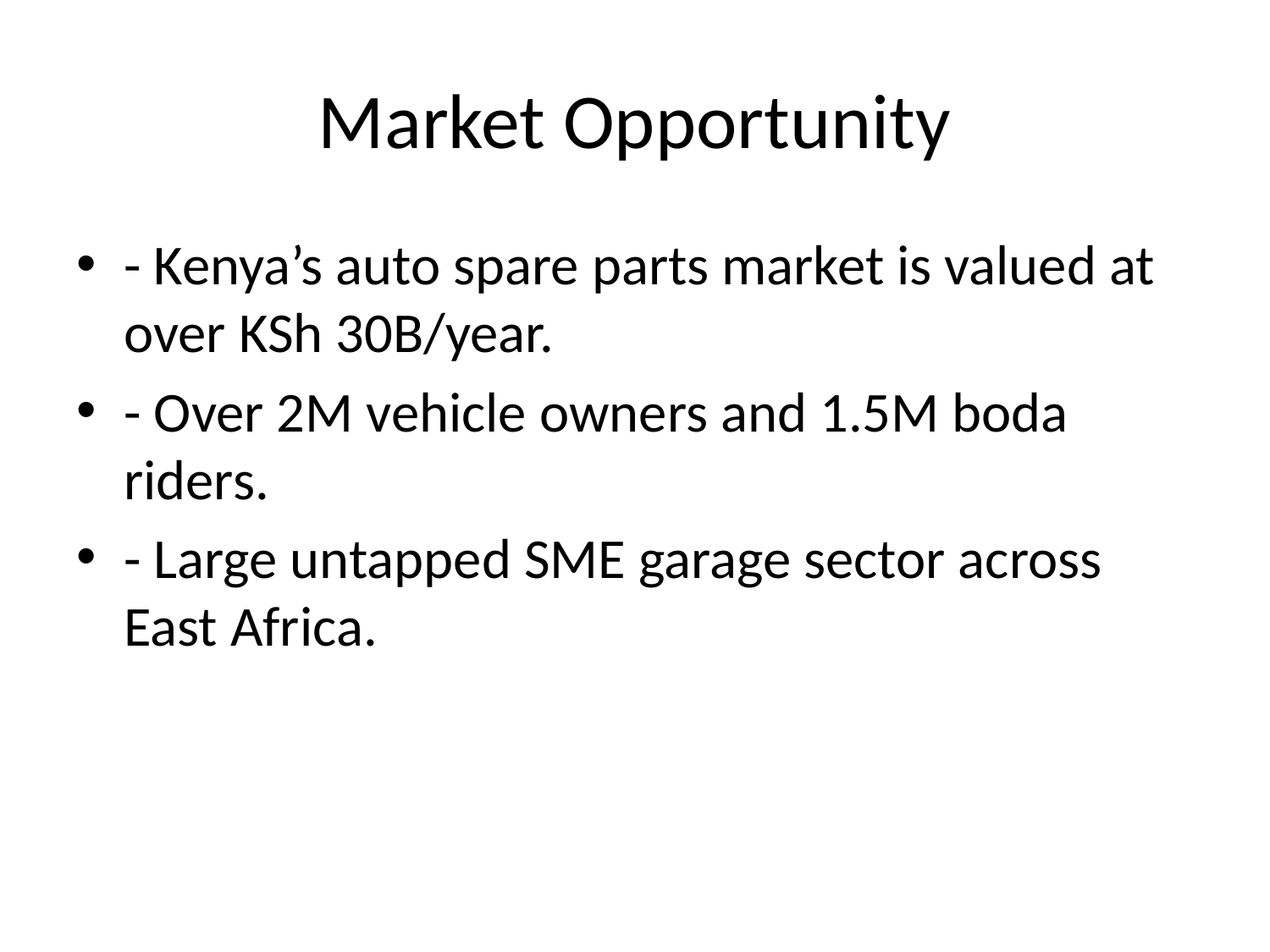

# Market Opportunity
- Kenya’s auto spare parts market is valued at over KSh 30B/year.
- Over 2M vehicle owners and 1.5M boda riders.
- Large untapped SME garage sector across East Africa.